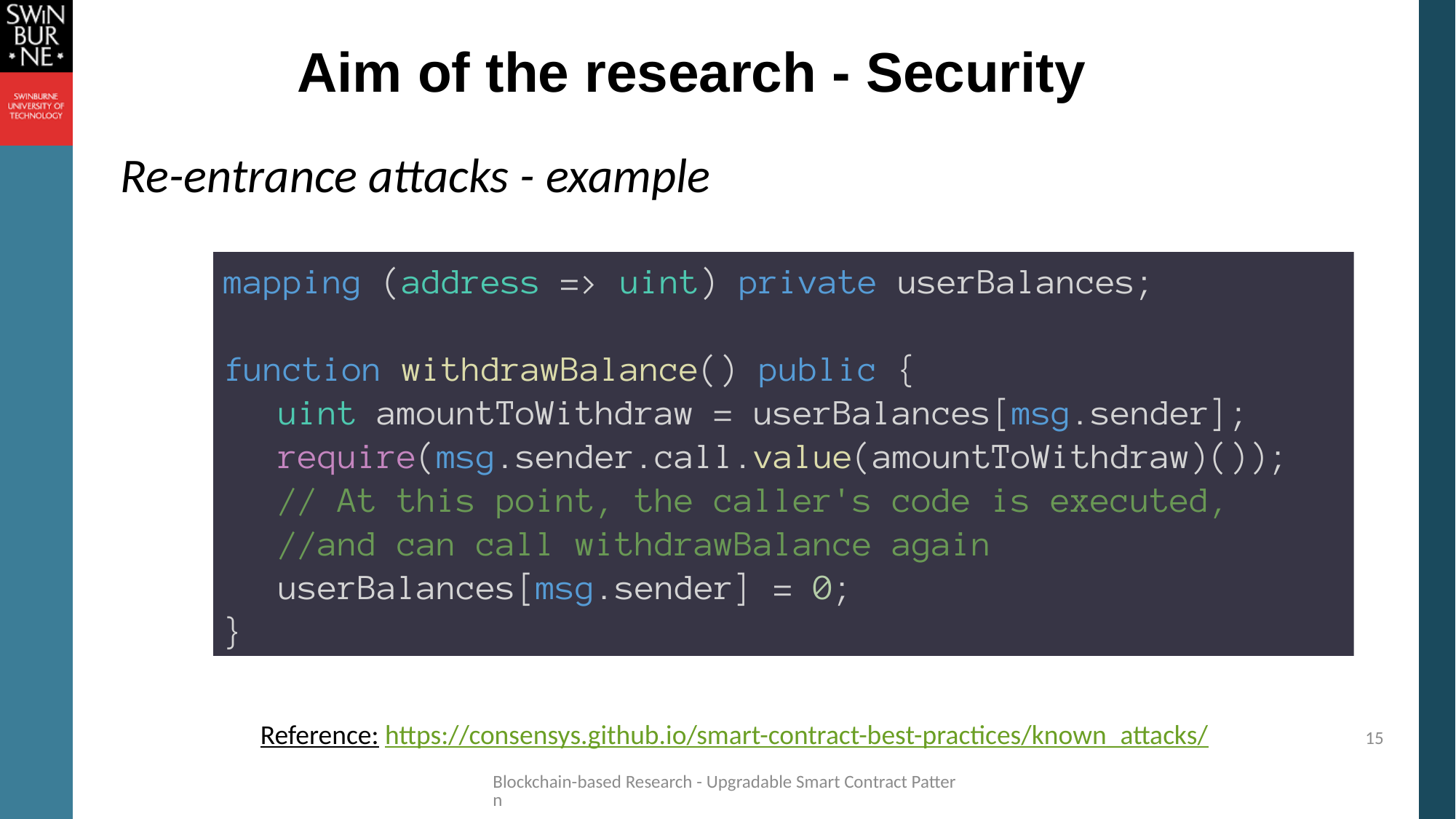

Aim of the research - Security
Re-entrance attacks - example
mapping (address => uint) private userBalances;
function withdrawBalance() public {
uint amountToWithdraw = userBalances[msg.sender];
require(msg.sender.call.value(amountToWithdraw)());
// At this point, the caller's code is executed,
//and can call withdrawBalance again
userBalances[msg.sender] = 0;
}
Reference: https://consensys.github.io/smart-contract-best-practices/known_attacks/
15
Blockchain-based Research - Upgradable Smart Contract Pattern